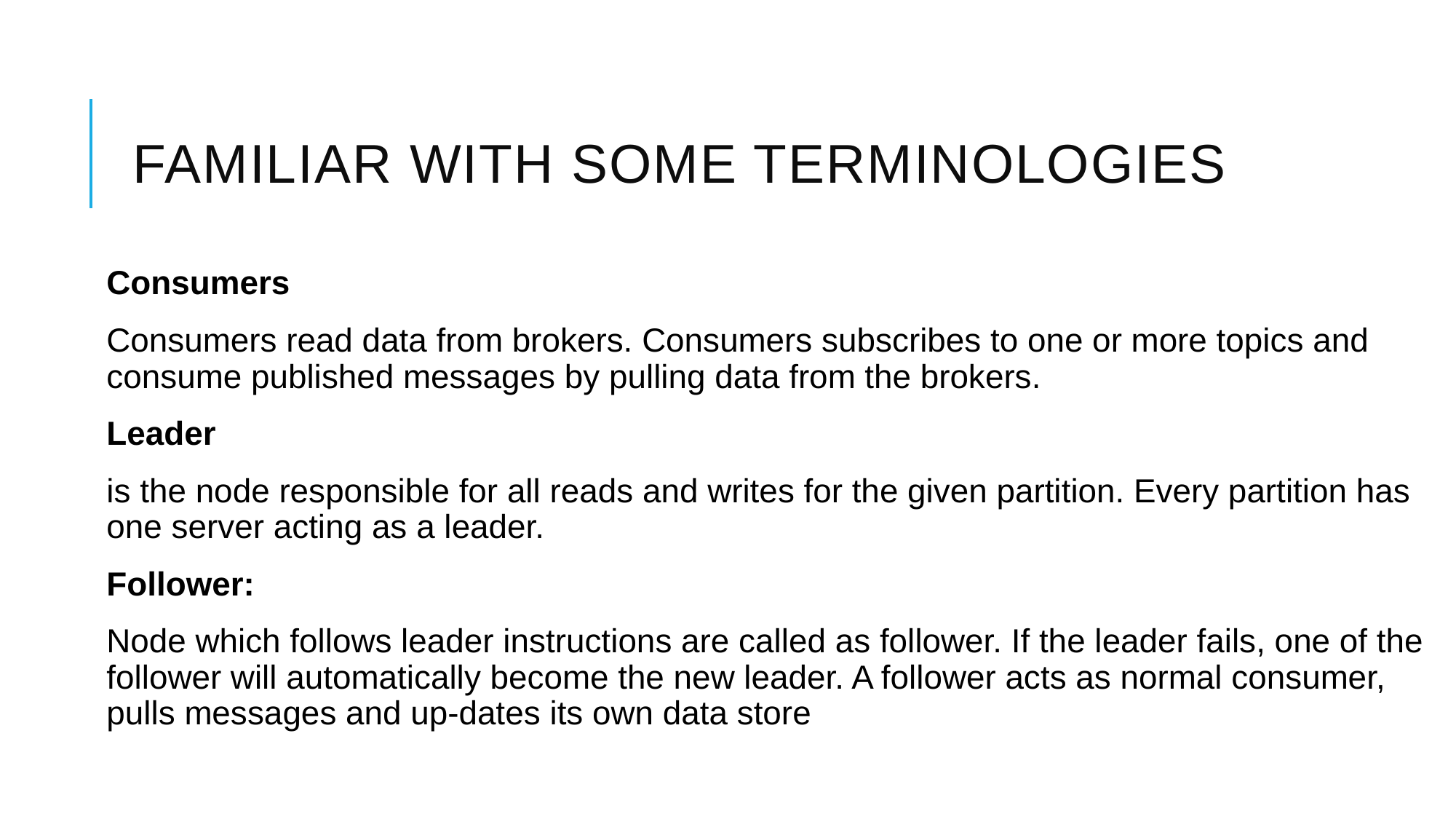

# Familiar with some terminologies

Consumers
Consumers read data from brokers. Consumers subscribes to one or more topics and consume published messages by pulling data from the brokers.
Leader
is the node responsible for all reads and writes for the given partition. Every partition has one server acting as a leader.
Follower:
Node which follows leader instructions are called as follower. If the leader fails, one of the follower will automatically become the new leader. A follower acts as normal consumer, pulls messages and up-dates its own data store